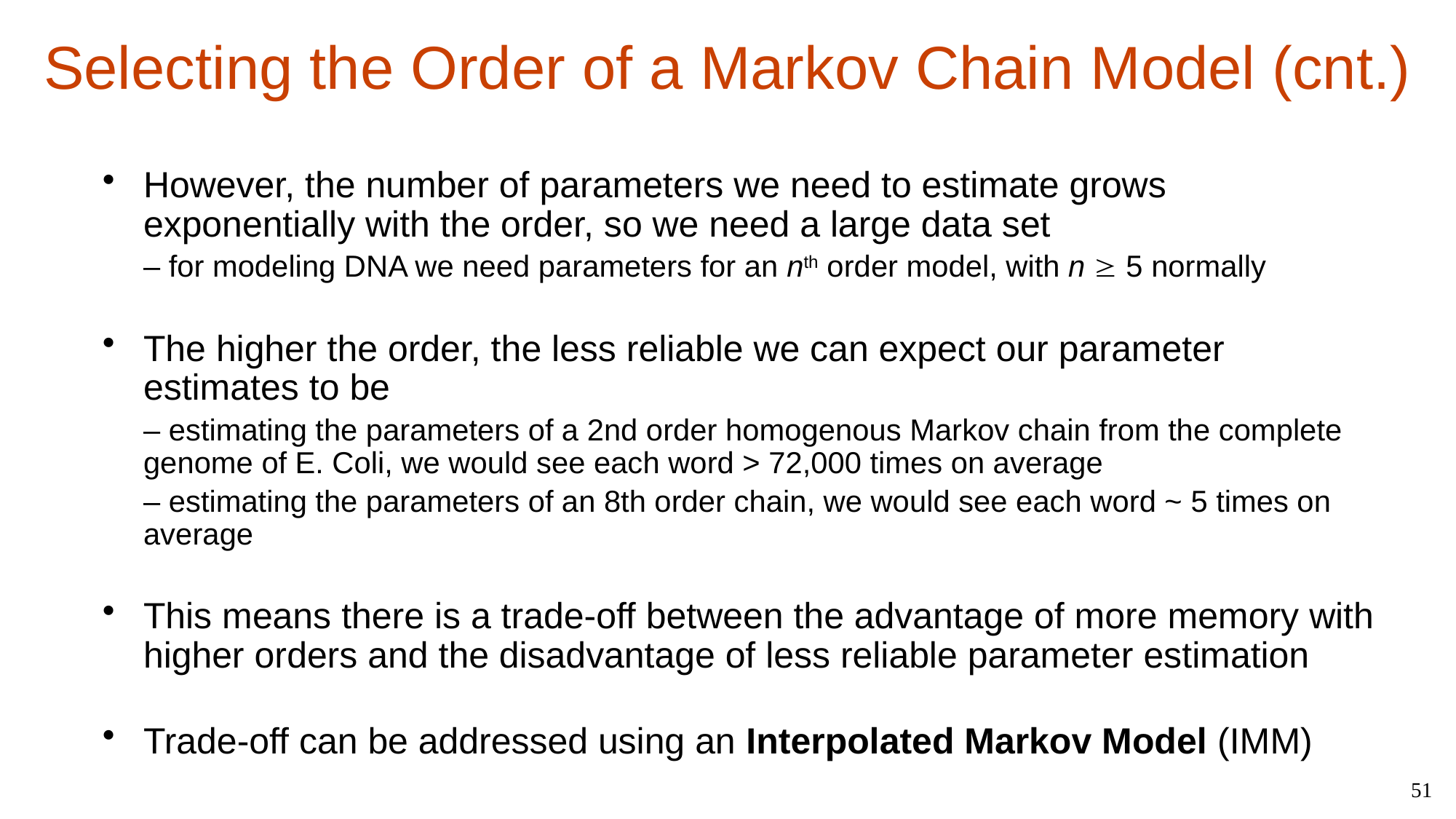

# Selecting the Order of a Markov Chain Model (cnt.)

However, the number of parameters we need to estimate grows exponentially with the order, so we need a large data set
	– for modeling DNA we need parameters for an nth order model, with n ≥ 5 normally

The higher the order, the less reliable we can expect our parameter estimates to be
	– estimating the parameters of a 2nd order homogenous Markov chain from the complete genome of E. Coli, we would see each word > 72,000 times on average
	– estimating the parameters of an 8th order chain, we would see each word ~ 5 times on average

This means there is a trade-off between the advantage of more memory with higher orders and the disadvantage of less reliable parameter estimation

Trade-off can be addressed using an Interpolated Markov Model (IMM)

51